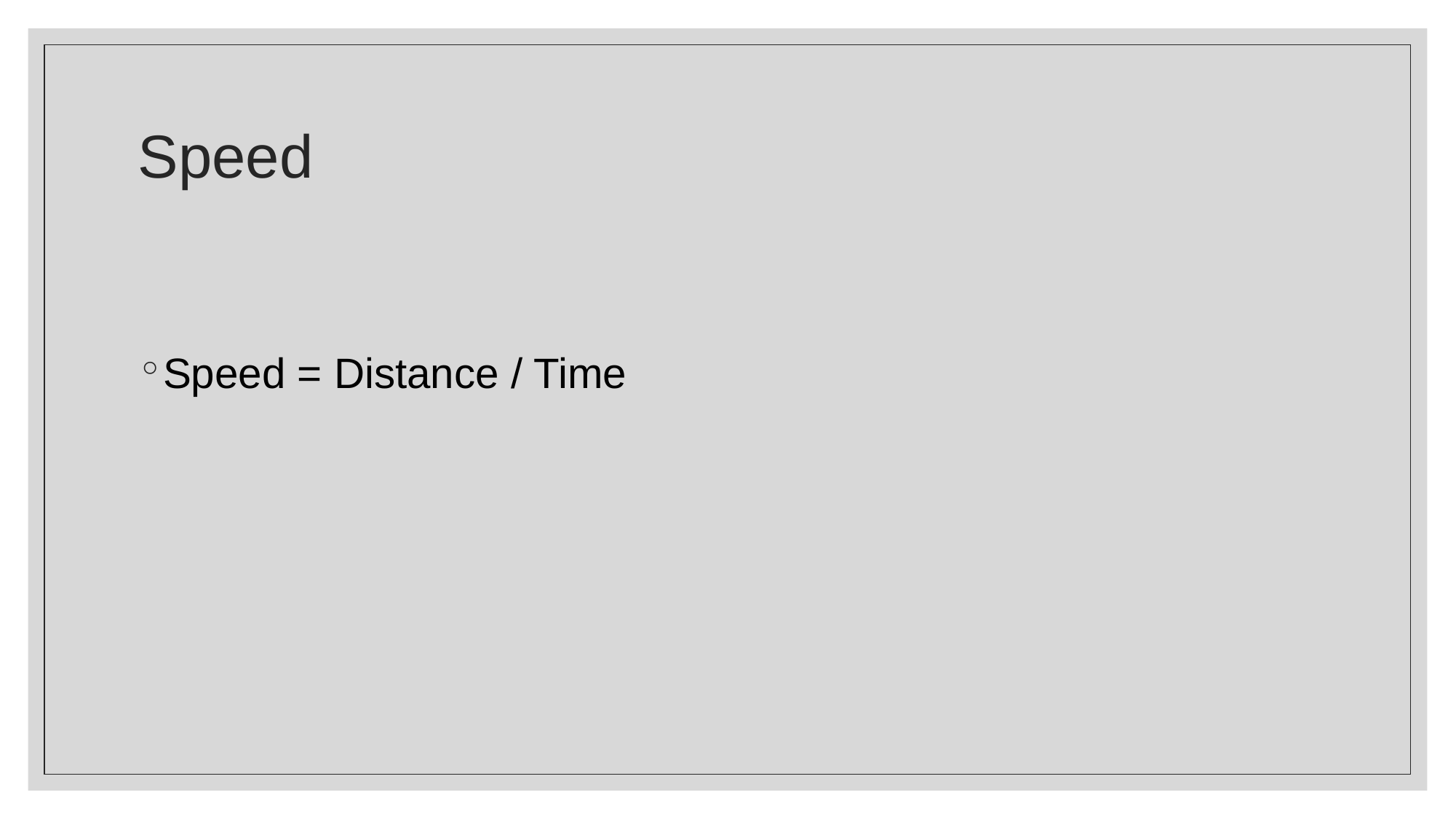

# Speed

Speed = Distance / Time